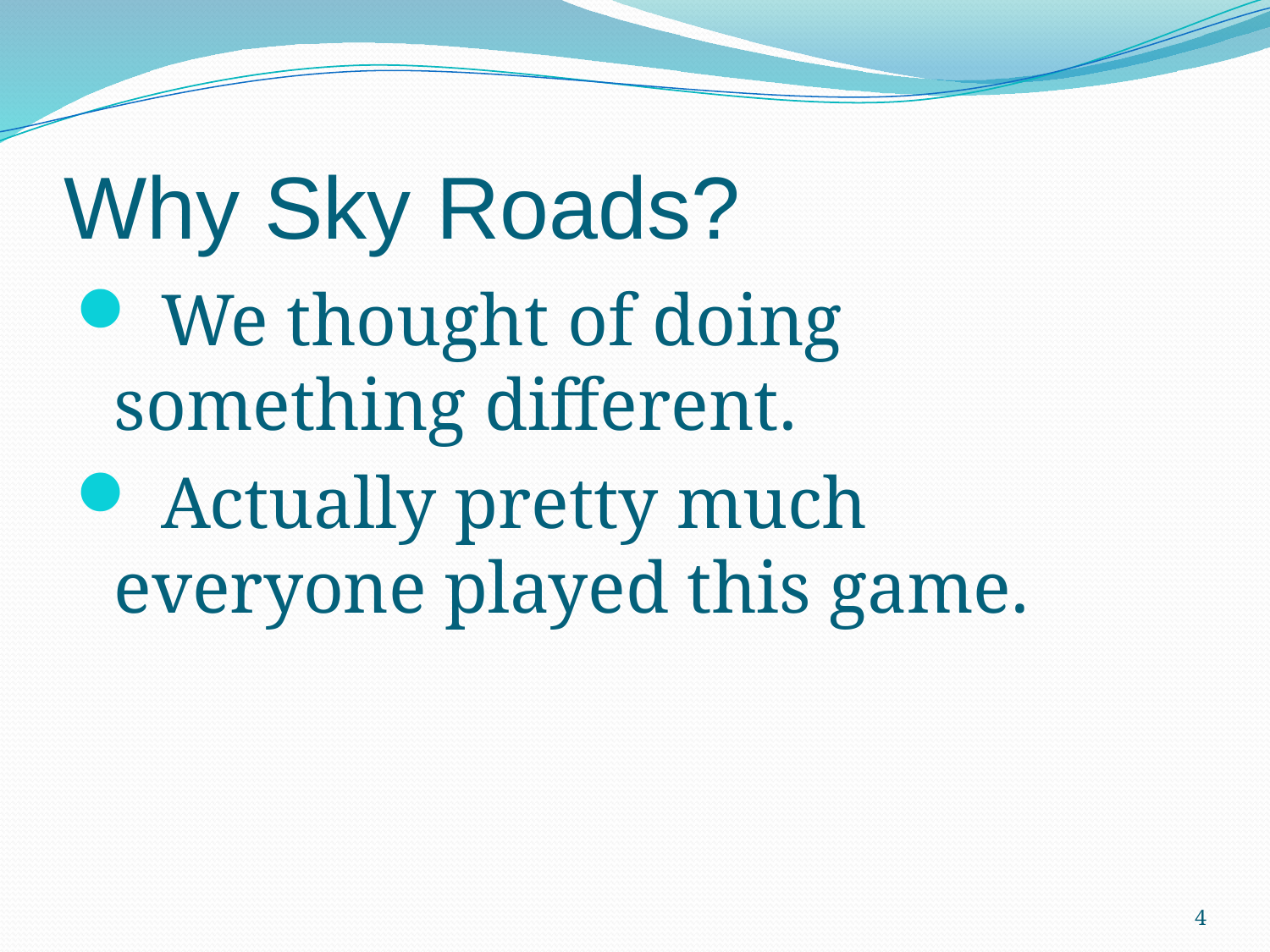

# Why Sky Roads?
 We thought of doing something different.
 Actually pretty much everyone played this game.
4